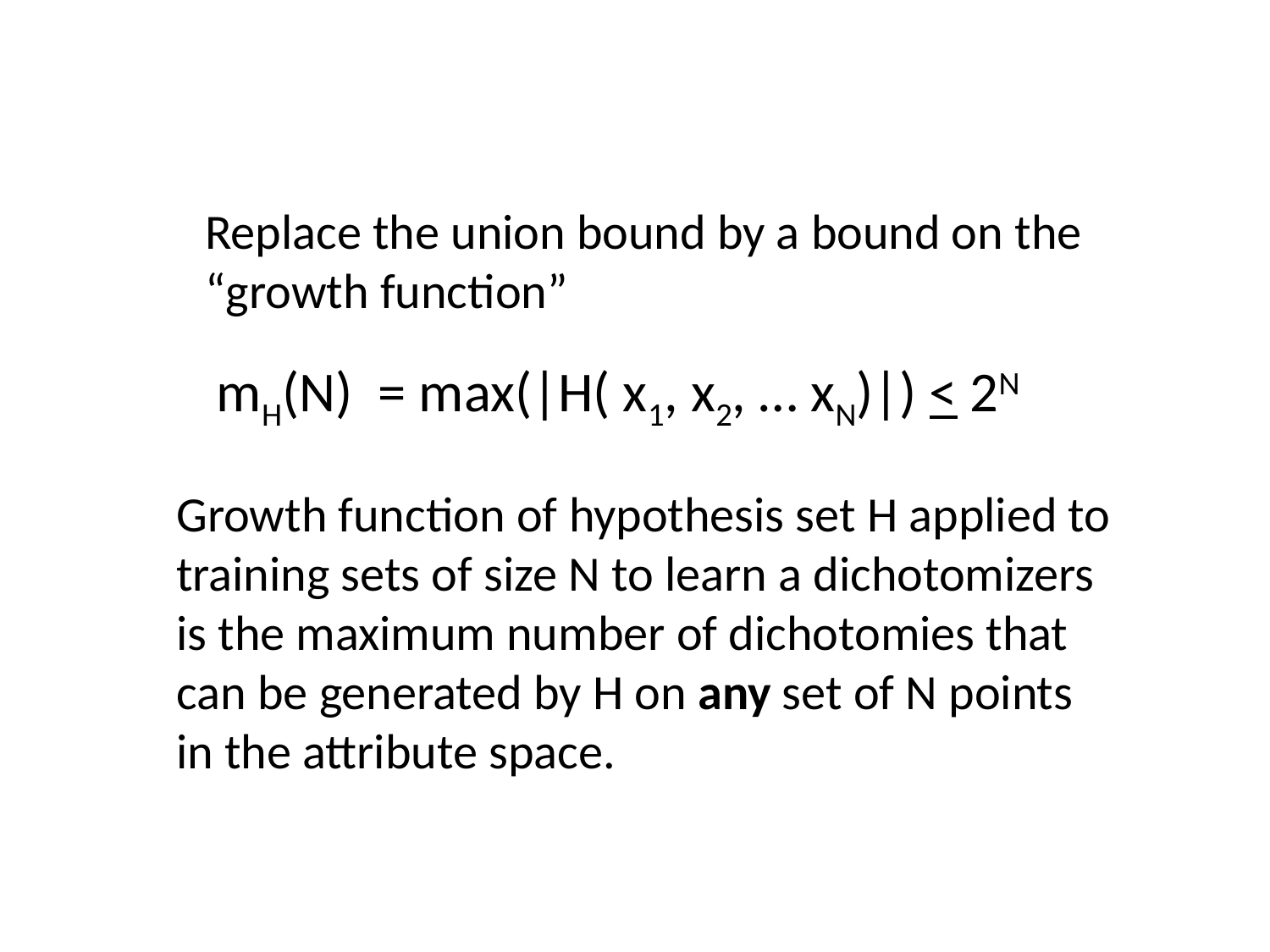

Replace the union bound by a bound on the
“growth function”
mH(N)  = max(|H( x1, x2, … xN)|) < 2N
Growth function of hypothesis set H applied to
training sets of size N to learn a dichotomizers
is the maximum number of dichotomies that
can be generated by H on any set of N points
in the attribute space.